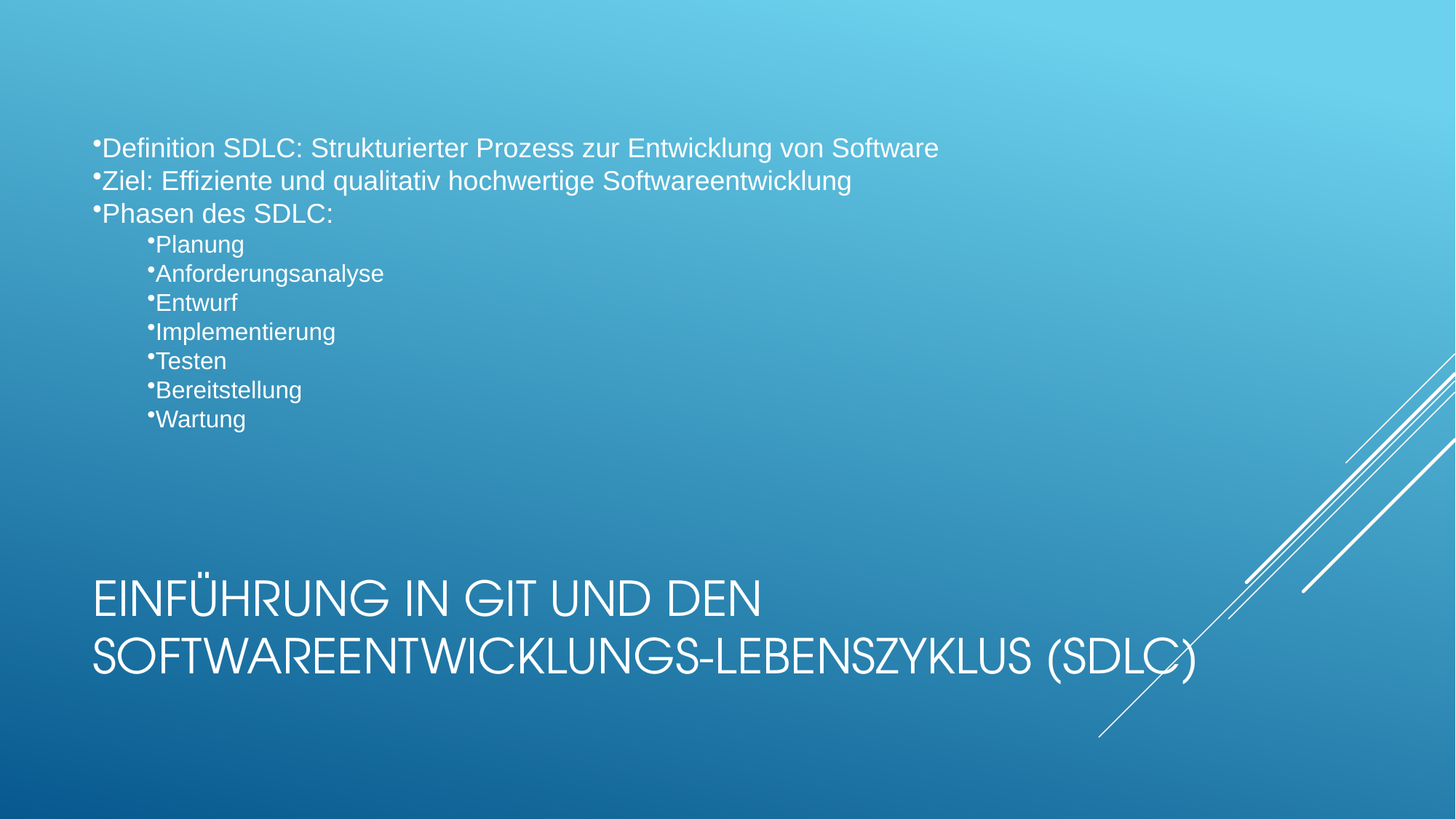

Definition SDLC: Strukturierter Prozess zur Entwicklung von Software
Ziel: Effiziente und qualitativ hochwertige Softwareentwicklung
Phasen des SDLC:
Planung
Anforderungsanalyse
Entwurf
Implementierung
Testen
Bereitstellung
Wartung

# Einführung in Git und den Softwareentwicklungs-Lebenszyklus (SDLC)